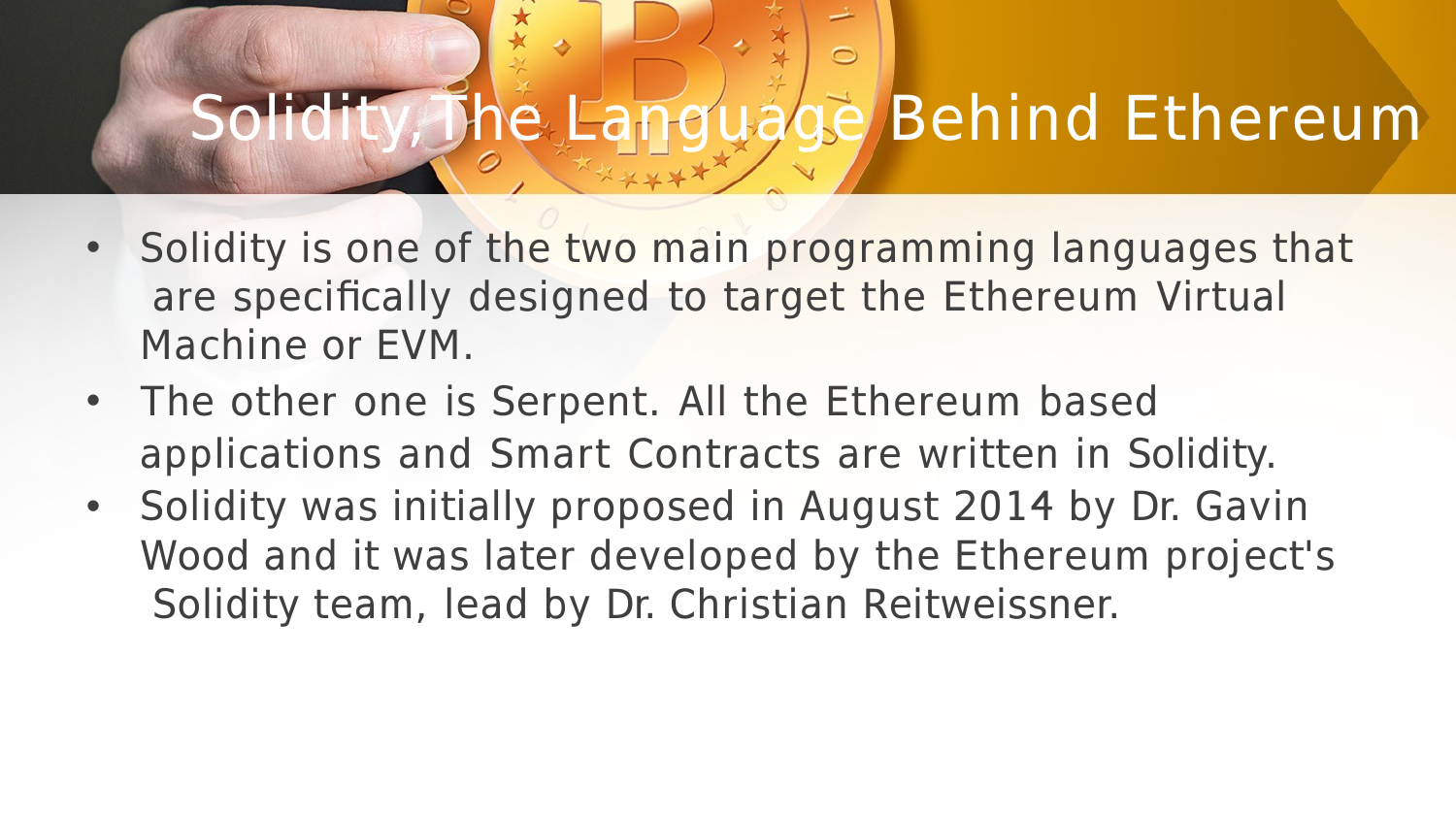

# Solidity,The Language Behind Ethereum
•
Solidity is one of the two main programming languages that  are specifically designed to target the Ethereum Virtual  Machine or EVM.
The other one is Serpent. All the Ethereum based  applications and Smart Contracts are written in Solidity.  Solidity was initially proposed in August 2014 by Dr. Gavin
Wood and it was later developed by the Ethereum project's  Solidity team, lead by Dr. Christian Reitweissner.
•
•